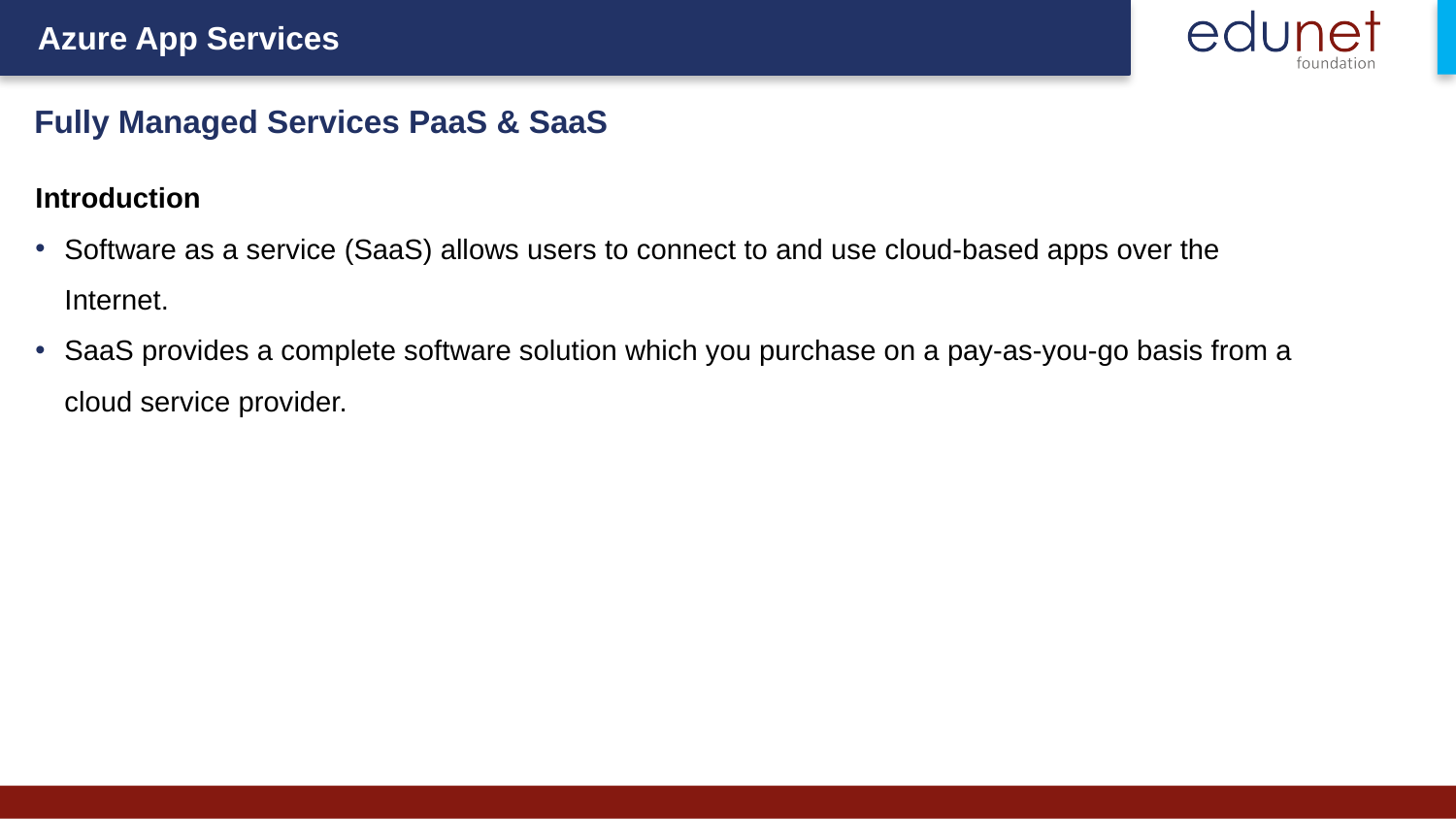

# Fully Managed Services PaaS & SaaS
Introduction
Software as a service (SaaS) allows users to connect to and use cloud-based apps over the Internet.
SaaS provides a complete software solution which you purchase on a pay-as-you-go basis from a cloud service provider.